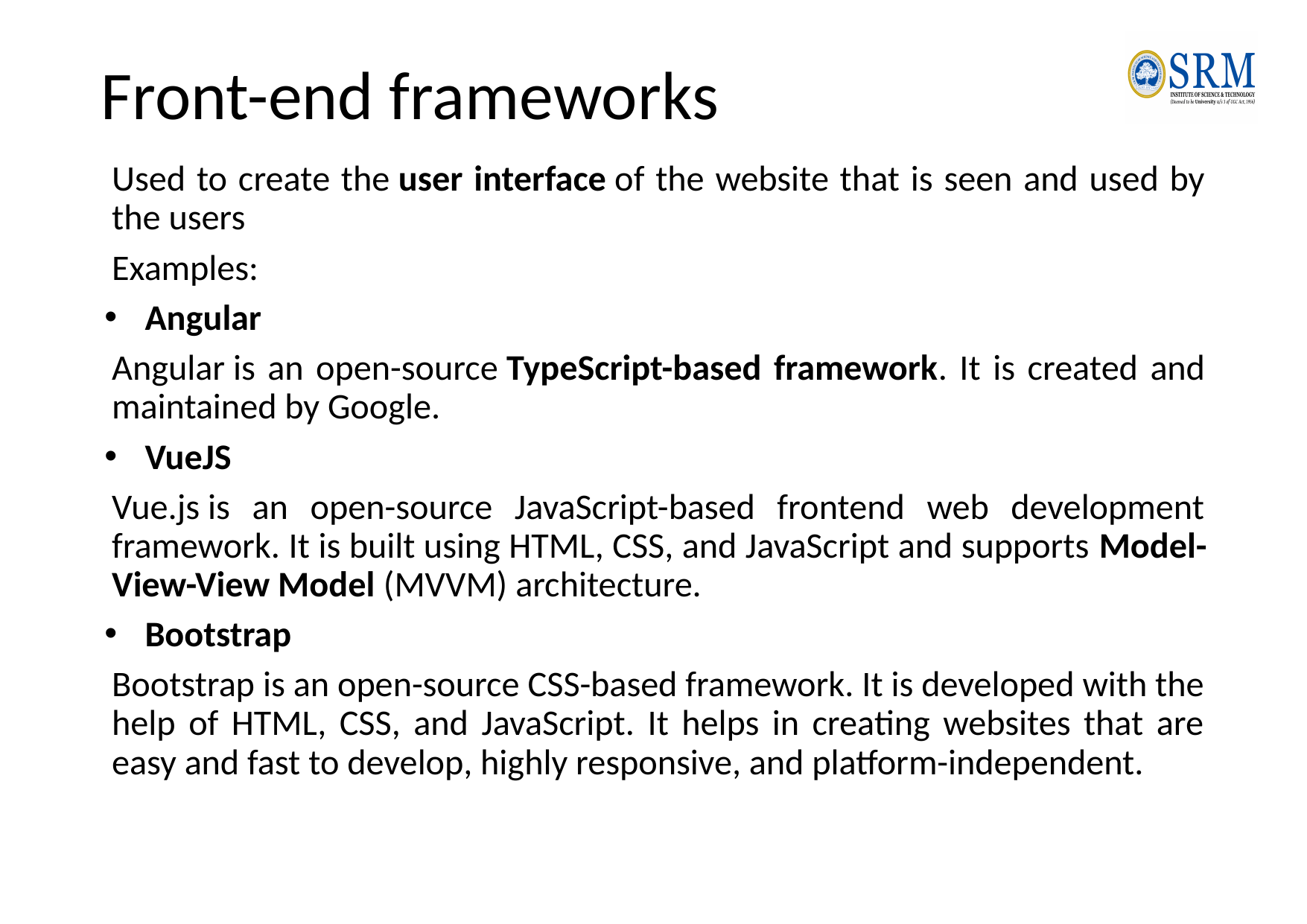

# Front-end frameworks
Used to create the user interface of the website that is seen and used by the users
Examples:
Angular
Angular is an open-source TypeScript-based framework. It is created and maintained by Google.
VueJS
Vue.js is an open-source JavaScript-based frontend web development framework. It is built using HTML, CSS, and JavaScript and supports Model-View-View Model (MVVM) architecture.
Bootstrap
Bootstrap is an open-source CSS-based framework. It is developed with the help of HTML, CSS, and JavaScript. It helps in creating websites that are easy and fast to develop, highly responsive, and platform-independent.